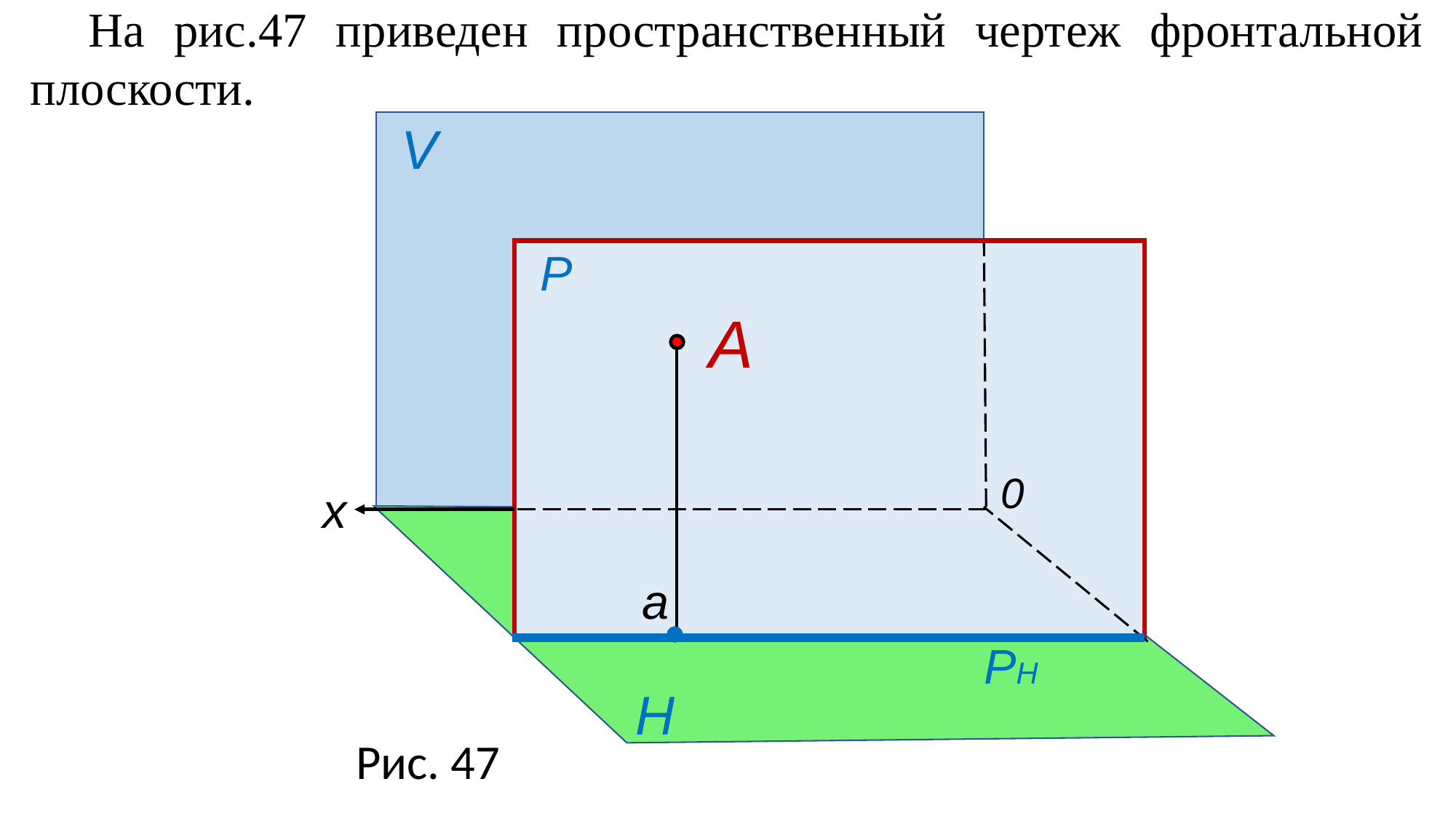

На рис.47 приведен пространственный чертеж фронтальной плоскости.
V

P

A

0
x

a

PH
H
Рис. 47